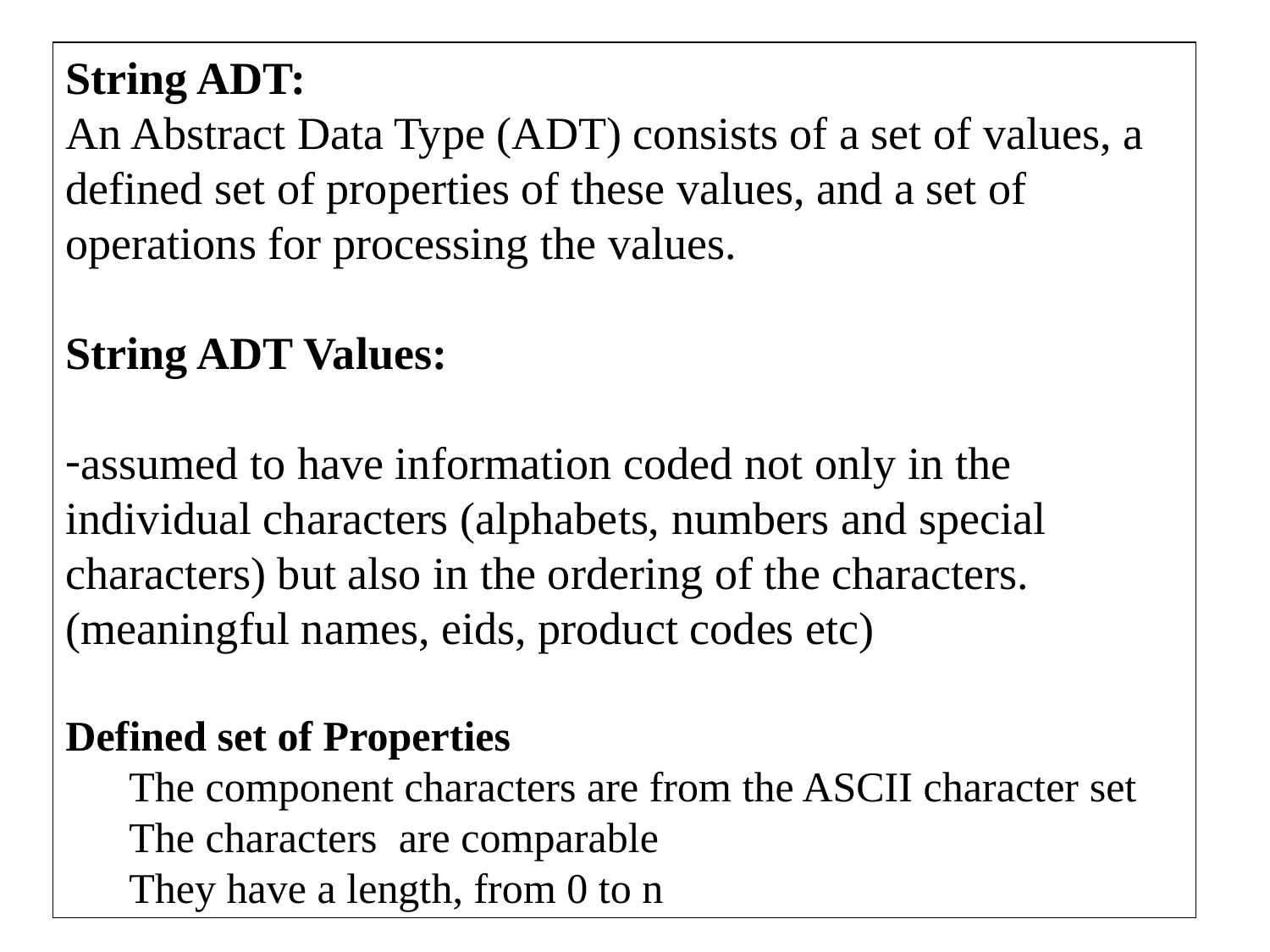

String ADT:
An Abstract Data Type (ADT) consists of a set of values, a defined set of properties of these values, and a set of operations for processing the values.

String ADT Values:

assumed to have information coded not only in the individual characters (alphabets, numbers and special characters) but also in the ordering of the characters. (meaningful names, eids, product codes etc)

Defined set of Properties
The component characters are from the ASCII character set
The characters  are comparable
They have a length, from 0 to n